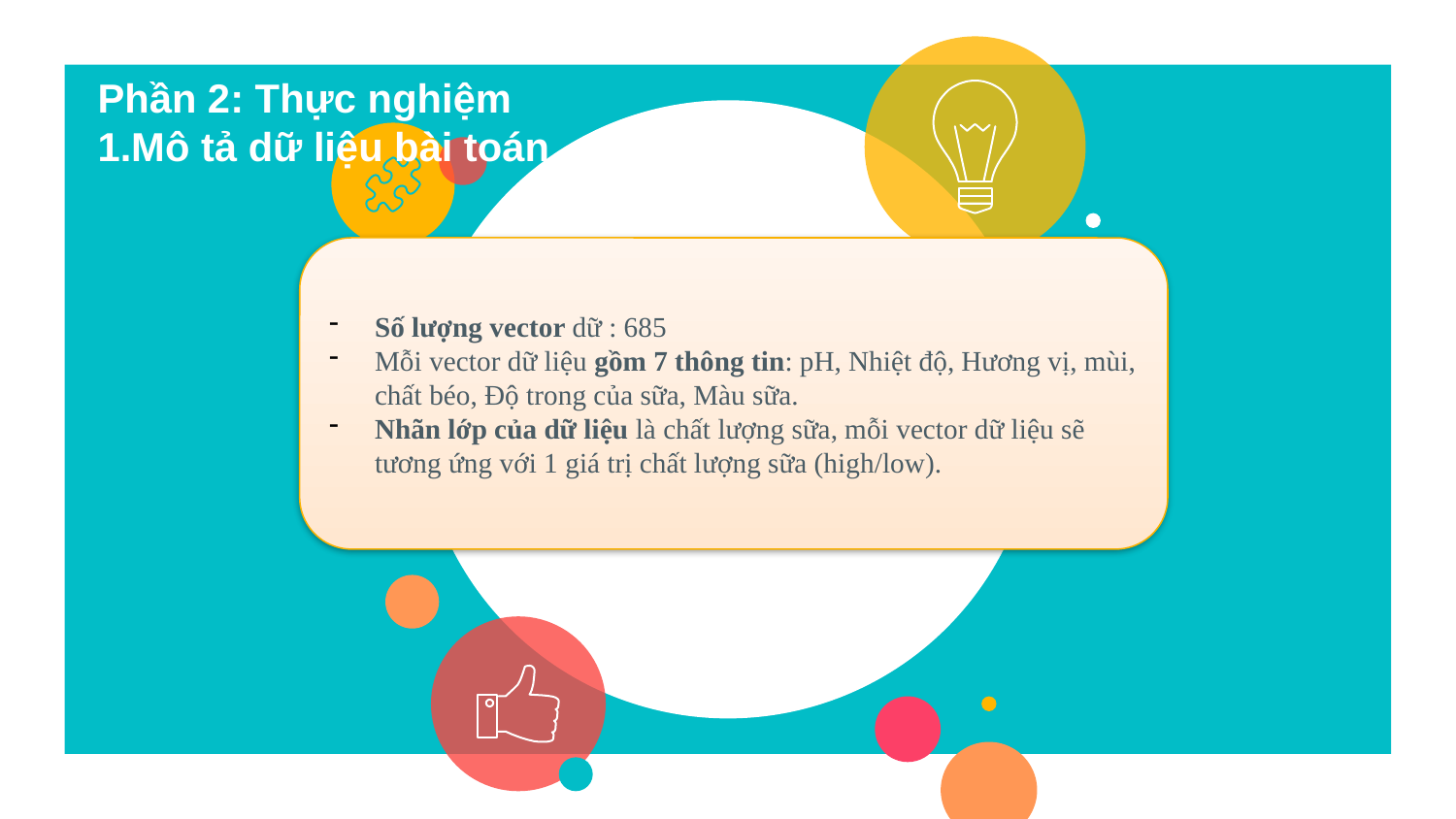

Phần 2: Thực nghiệm
1.Mô tả dữ liệu bài toán
Số lượng vector dữ : 685
Mỗi vector dữ liệu gồm 7 thông tin: pH, Nhiệt độ, Hương vị, mùi, chất béo, Độ trong của sữa, Màu sữa.
Nhãn lớp của dữ liệu là chất lượng sữa, mỗi vector dữ liệu sẽ tương ứng với 1 giá trị chất lượng sữa (high/low).